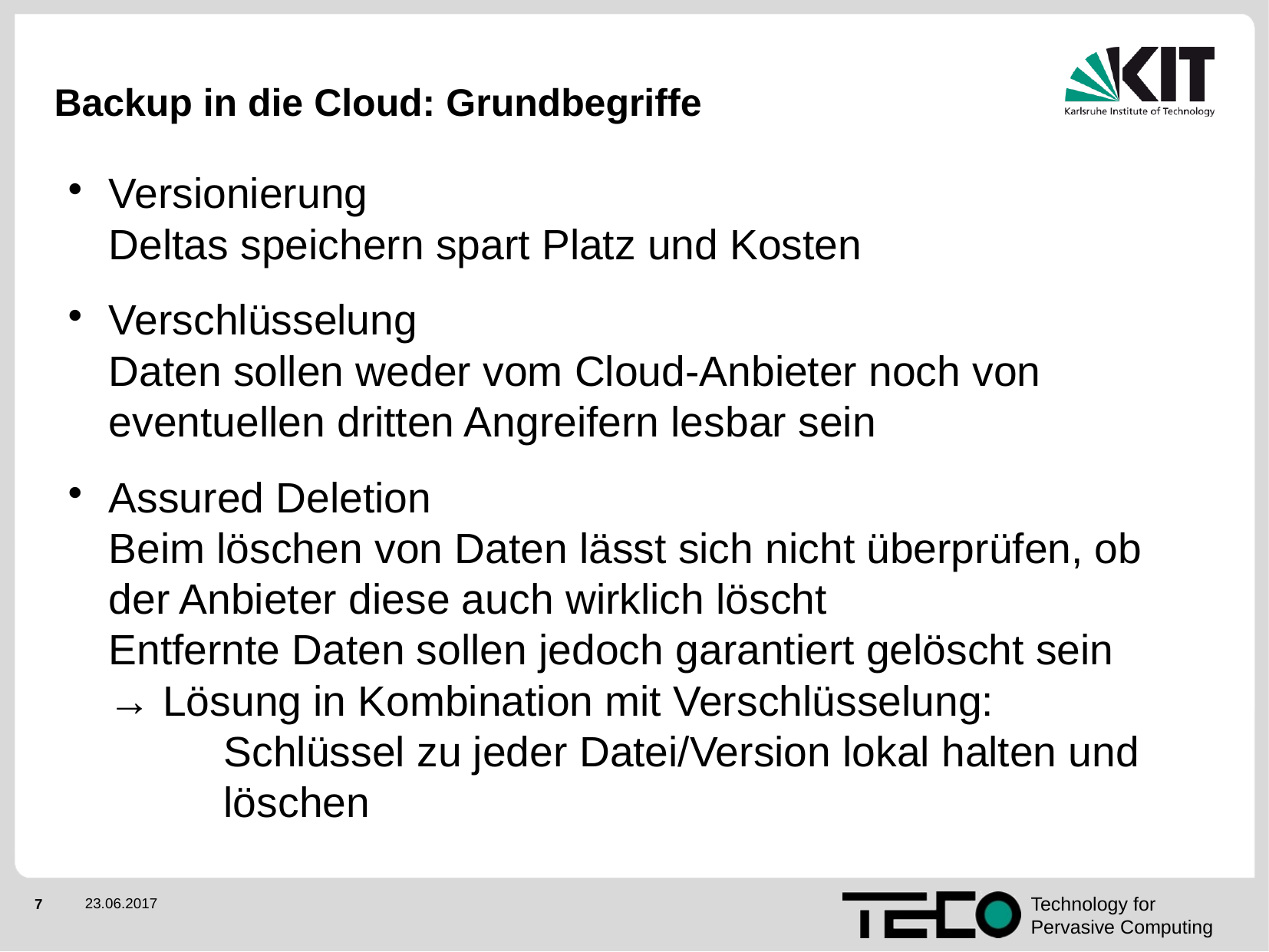

Backup in die Cloud: Grundbegriffe
Versionierung
Deltas speichern spart Platz und Kosten
Verschlüsselung
Daten sollen weder vom Cloud-Anbieter noch von eventuellen dritten Angreifern lesbar sein
Assured Deletion
Beim löschen von Daten lässt sich nicht überprüfen, ob der Anbieter diese auch wirklich löscht
Entfernte Daten sollen jedoch garantiert gelöscht sein
→ Lösung in Kombination mit Verschlüsselung:
	Schlüssel zu jeder Datei/Version lokal halten und
	löschen